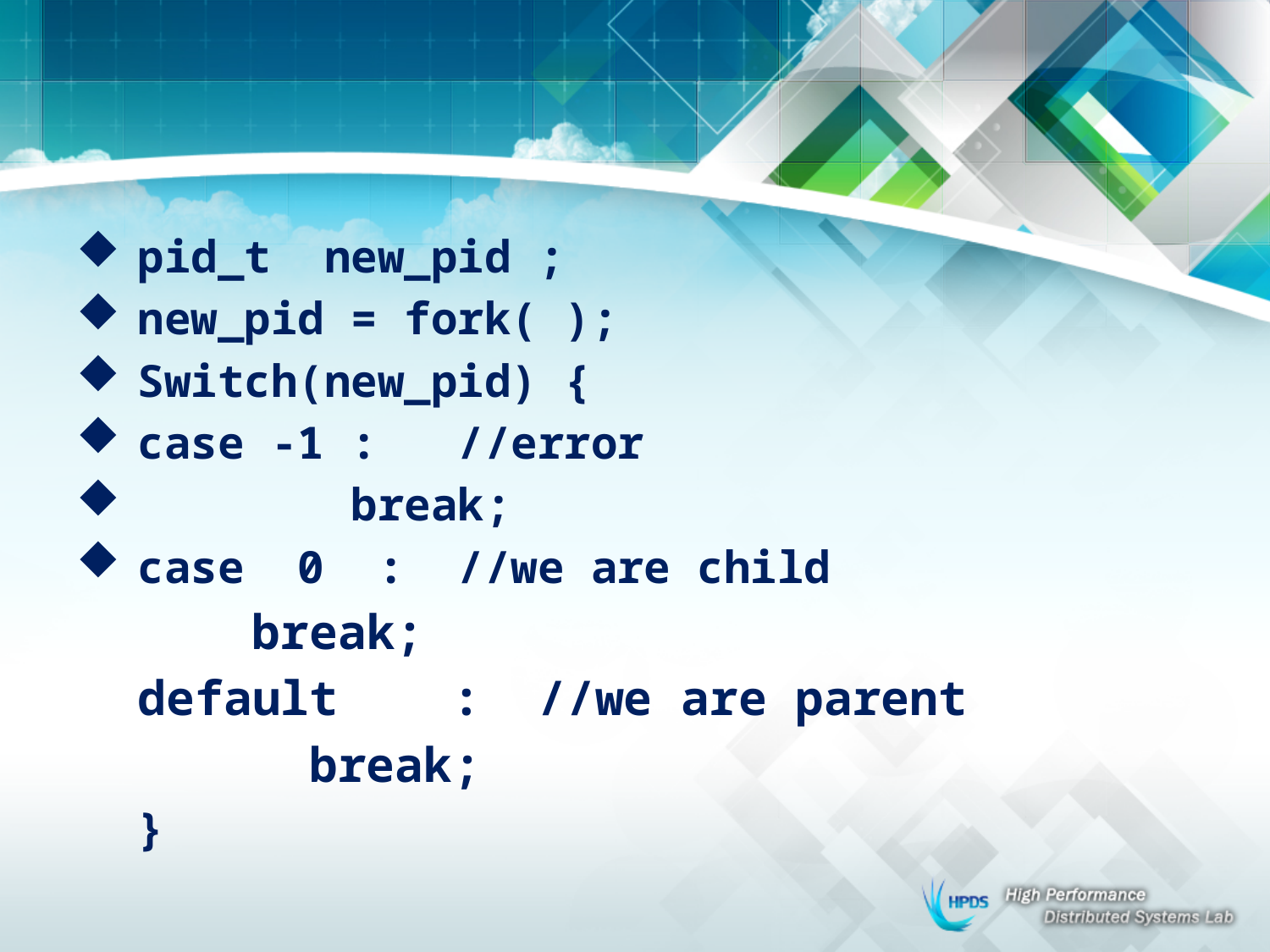

#
pid_t  new_pid ;
new_pid = fork( );
Switch(new_pid) {
case -1 :   //error
        break;
case  0  :  //we are child
	    break;
default    :  //we are parent
	      break;
}